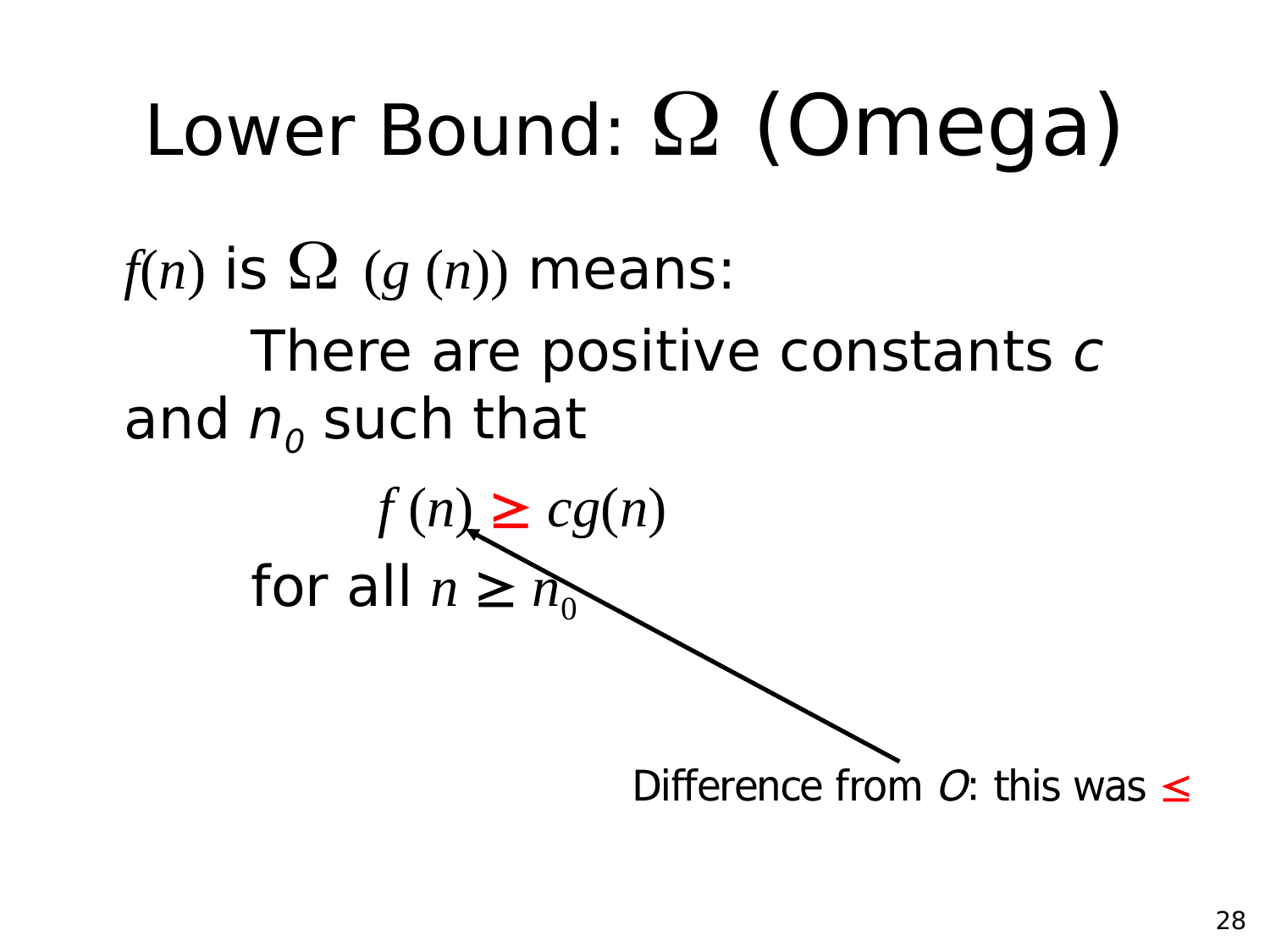

# Lower Bound: Ω (Omega)
	f(n) is Ω (g (n)) means:
		There are positive constants c and n0 such that
			f (n) ≥ cg(n)
		for all n ≥ n0

Difference from O: this was ≤